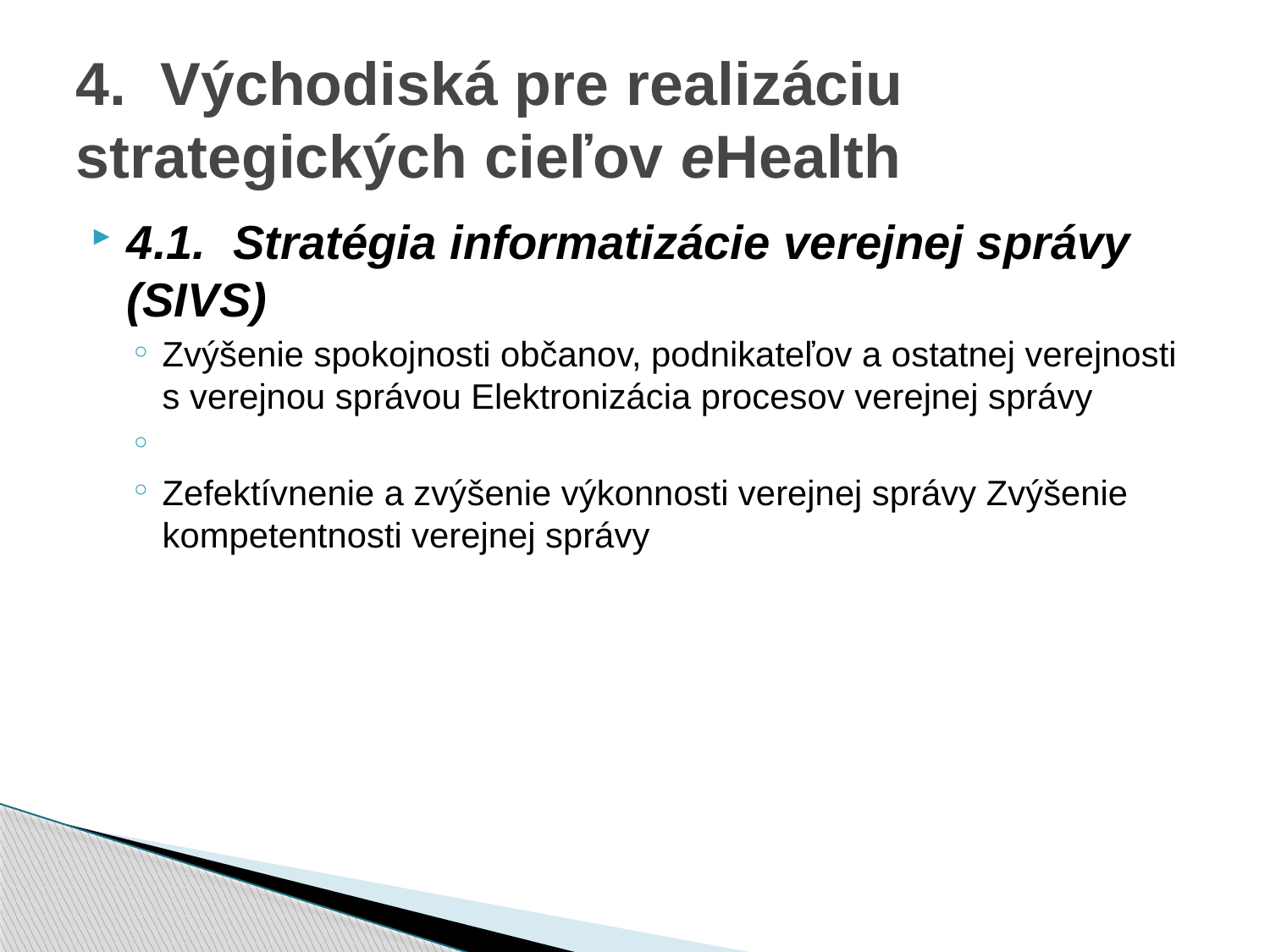

# 4.  Východiská pre realizáciu strategických cieľov eHealth
4.1.  Stratégia informatizácie verejnej správy (SIVS)
Zvýšenie spokojnosti občanov, podnikateľov a ostatnej verejnosti s verejnou správou Elektronizácia procesov verejnej správy

Zefektívnenie a zvýšenie výkonnosti verejnej správy Zvýšenie kompetentnosti verejnej správy